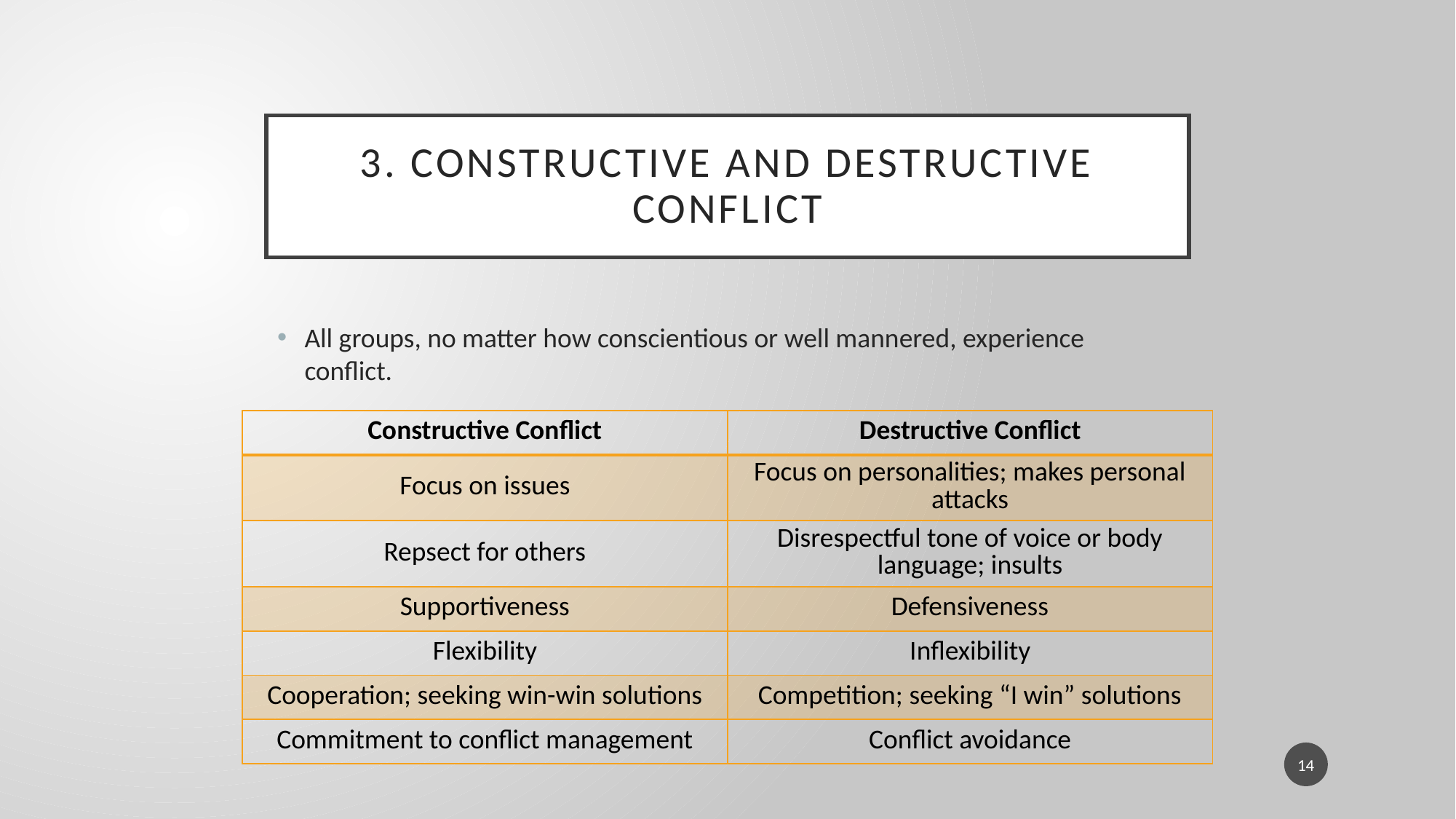

# 3. Constructive and destructive conflict
All groups, no matter how conscientious or well mannered, experience conflict.
| Constructive Conflict | Destructive Conflict |
| --- | --- |
| Focus on issues | Focus on personalities; makes personal attacks |
| Repsect for others | Disrespectful tone of voice or body language; insults |
| Supportiveness | Defensiveness |
| Flexibility | Inflexibility |
| Cooperation; seeking win-win solutions | Competition; seeking “I win” solutions |
| Commitment to conflict management | Conflict avoidance |
14